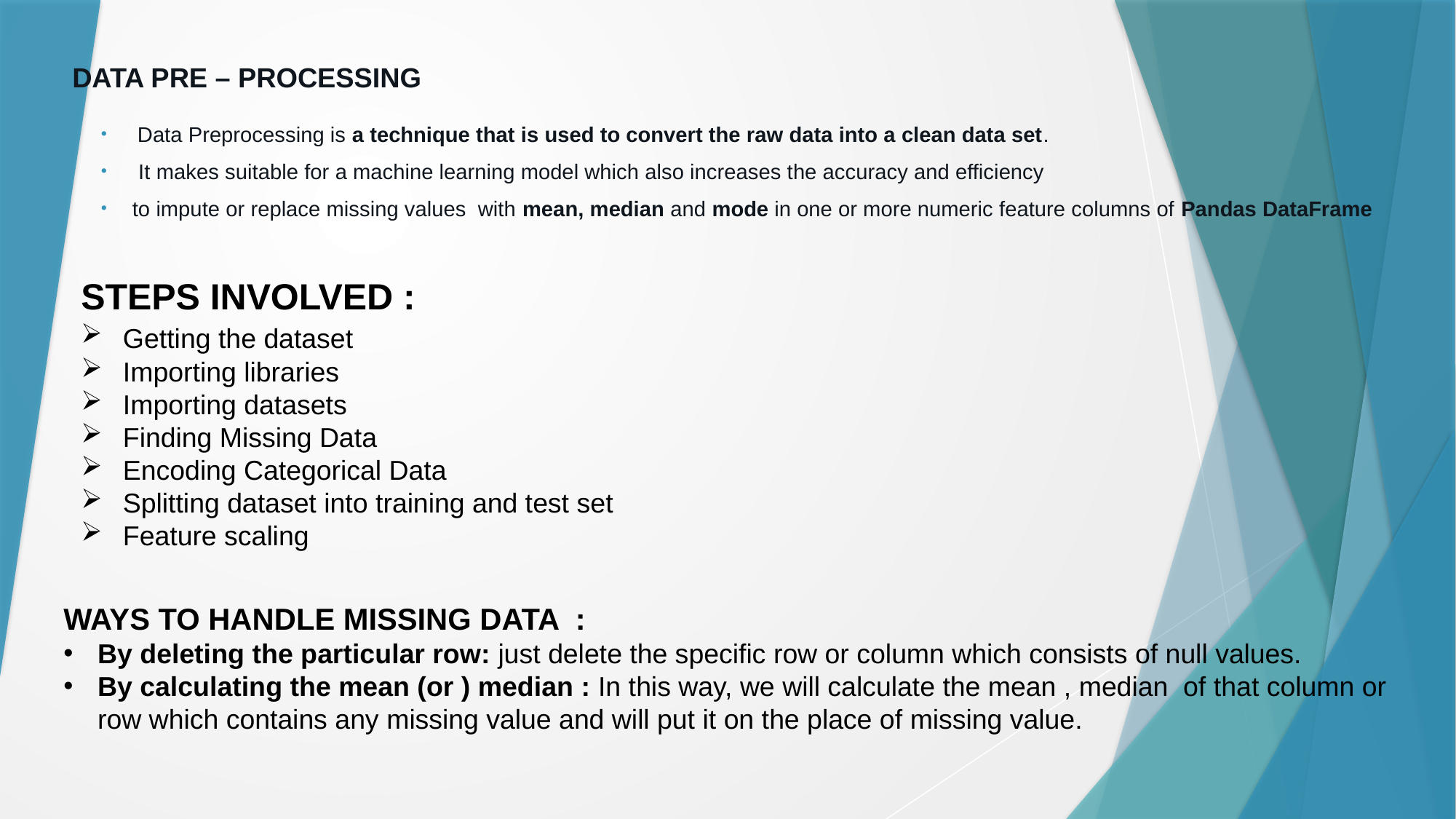

# DATA PRE – PROCESSING
 Data Preprocessing is a technique that is used to convert the raw data into a clean data set.
 It makes suitable for a machine learning model which also increases the accuracy and efficiency
to impute or replace missing values  with mean, median and mode in one or more numeric feature columns of Pandas DataFrame
STEPS INVOLVED :
 Getting the dataset
 Importing libraries
 Importing datasets
 Finding Missing Data
 Encoding Categorical Data
 Splitting dataset into training and test set
 Feature scaling
WAYS TO HANDLE MISSING DATA  :
By deleting the particular row: just delete the specific row or column which consists of null values.
By calculating the mean (or ) median : In this way, we will calculate the mean , median  of that column or row which contains any missing value and will put it on the place of missing value.